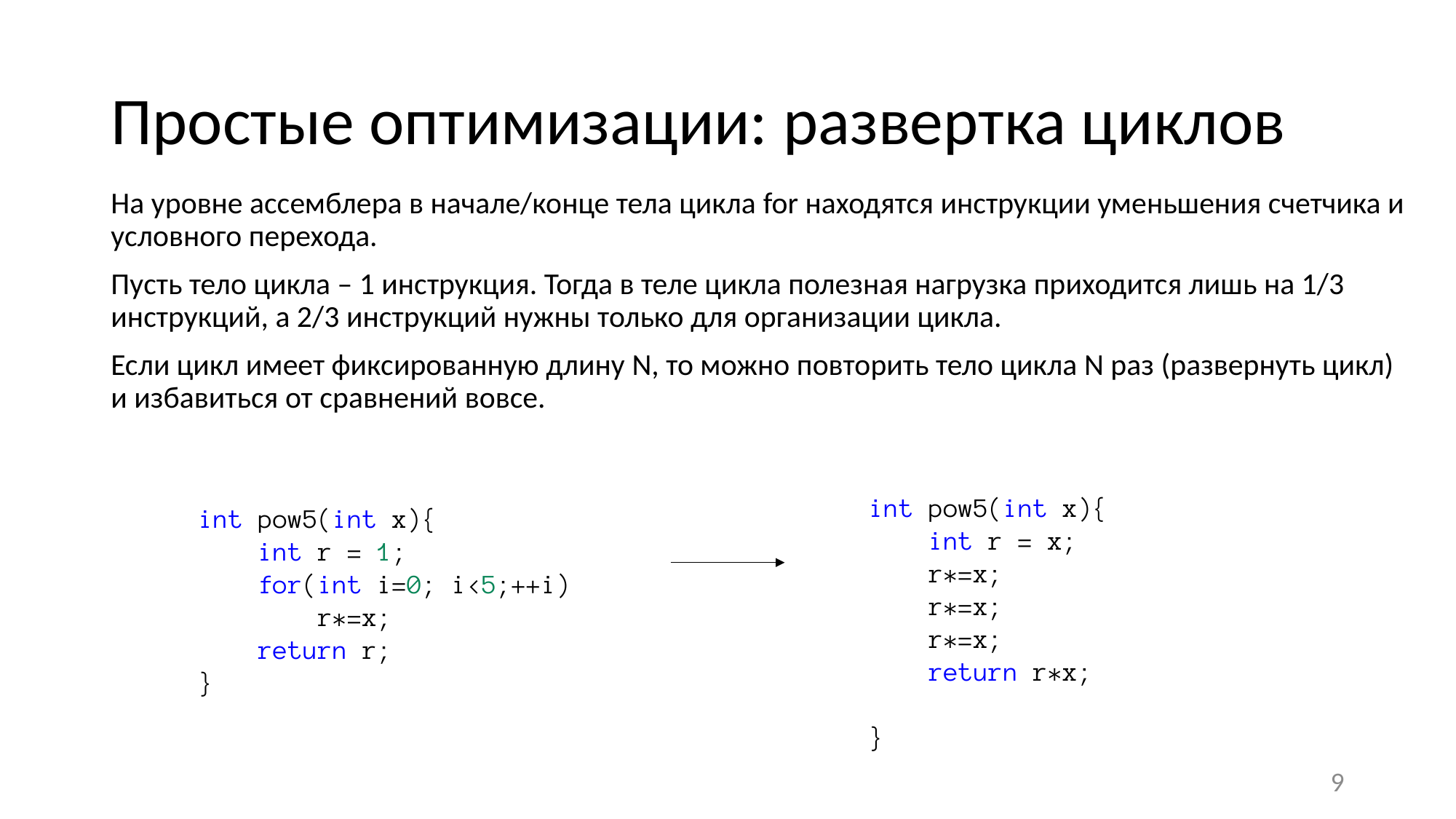

# Простые оптимизации: развертка циклов
На уровне ассемблера в начале/конце тела цикла for находятся инструкции уменьшения счетчика и условного перехода.
Пусть тело цикла – 1 инструкция. Тогда в теле цикла полезная нагрузка приходится лишь на 1/3 инструкций, а 2/3 инструкций нужны только для организации цикла.
Если цикл имеет фиксированную длину N, то можно повторить тело цикла N раз (развернуть цикл) и избавиться от сравнений вовсе.

int pow5(int x){
    int r = x;
    r*=x;
    r*=x;
    r*=x;
    return r*x;

}
int pow5(int x){
    int r = 1;
    for(int i=0; i<5;++i)
        r*=x;
    return r;
}
9